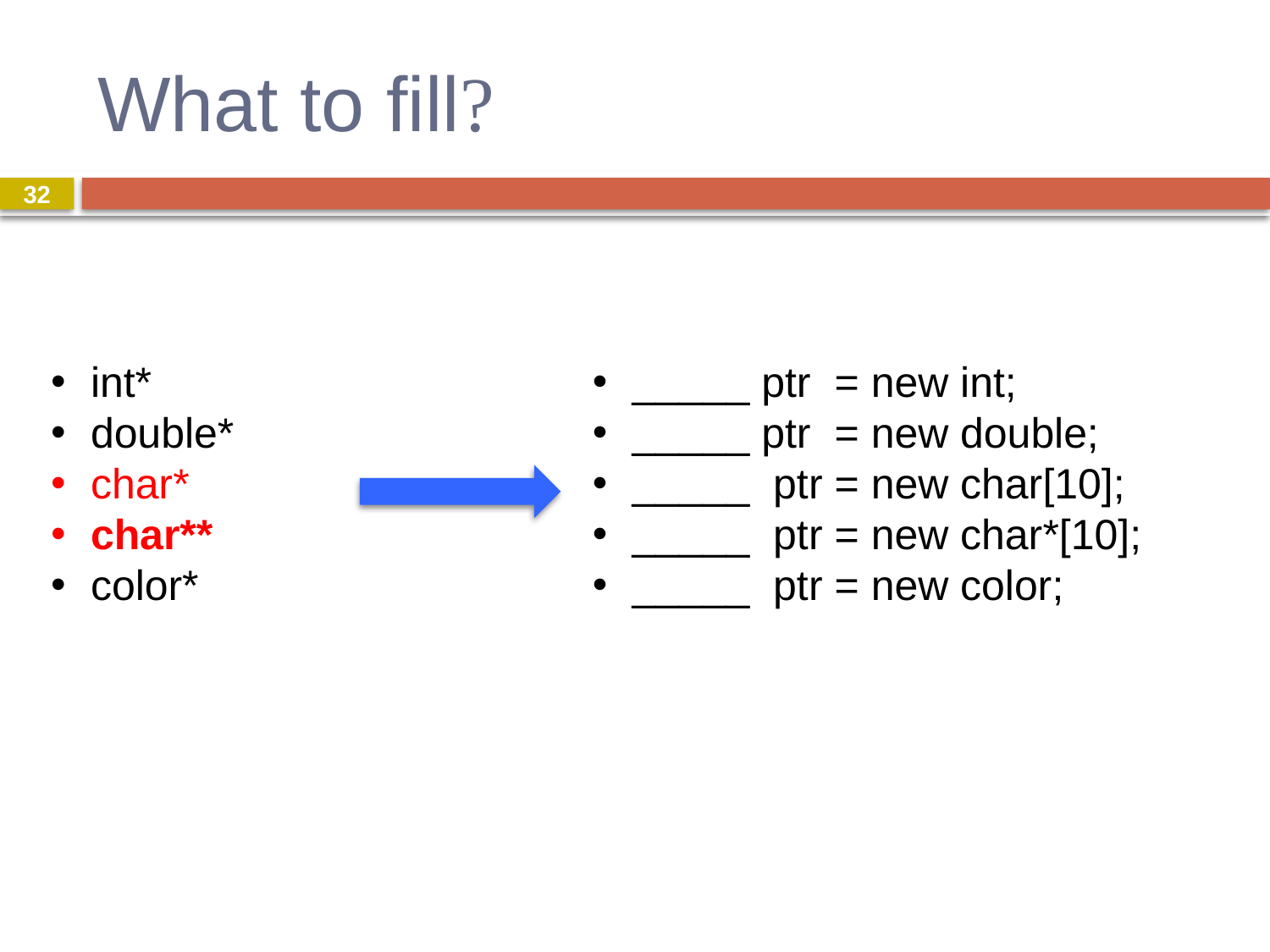

# What to fill?
32
int*
double*
char*
char**
color*
_____ ptr  = new int;
_____ ptr  = new double;
_____  ptr = new char[10];
_____  ptr = new char*[10];
_____  ptr = new color;